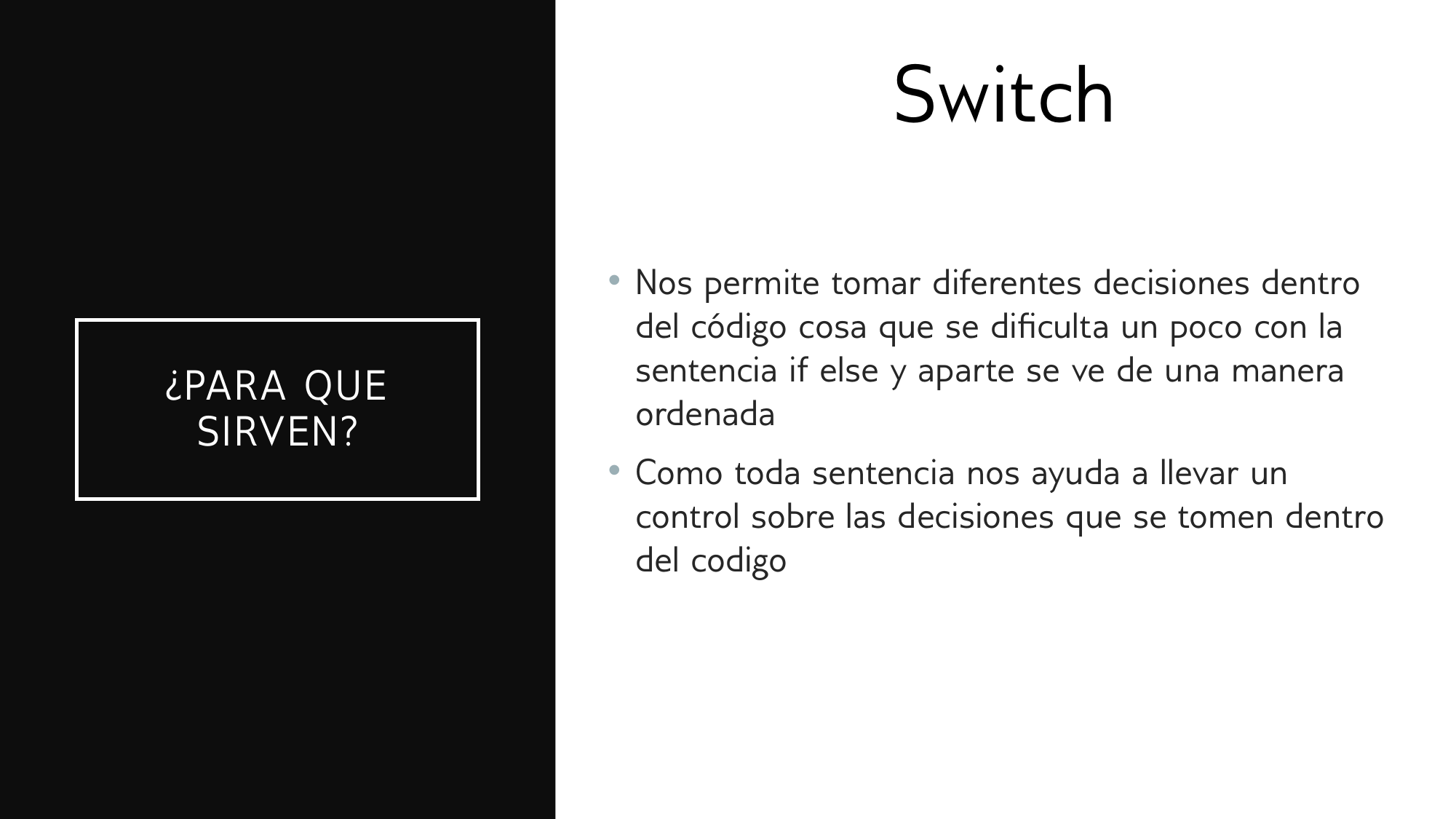

Switch
Nos permite tomar diferentes decisiones dentro del código cosa que se dificulta un poco con la sentencia if else y aparte se ve de una manera ordenada
Como toda sentencia nos ayuda a llevar un control sobre las decisiones que se tomen dentro del codigo
# ¿para que sirven?